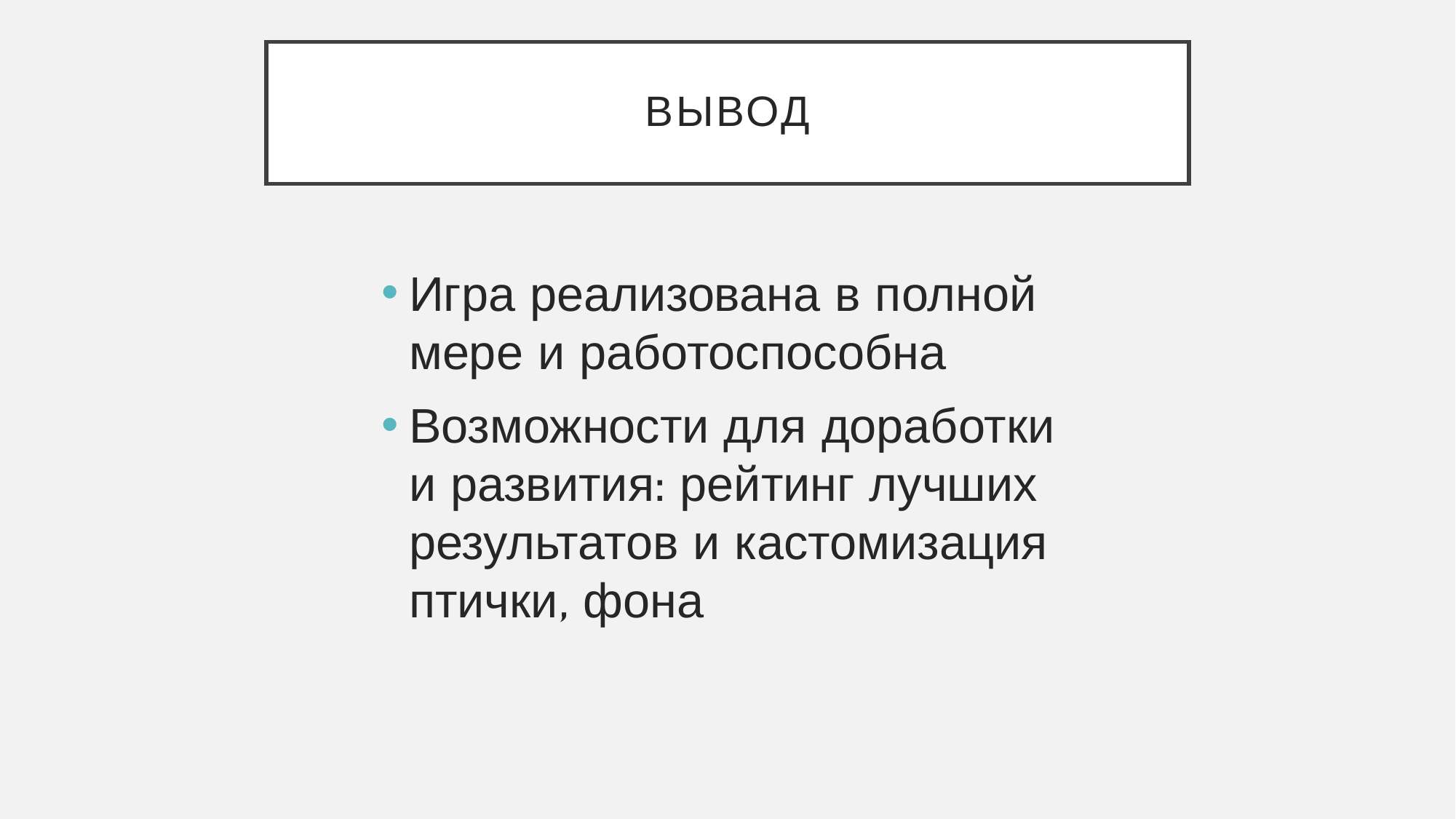

# Вывод
Игра реализована в полной мере и работоспособна
Возможности для доработки и развития: рейтинг лучших результатов и кастомизация птички, фона